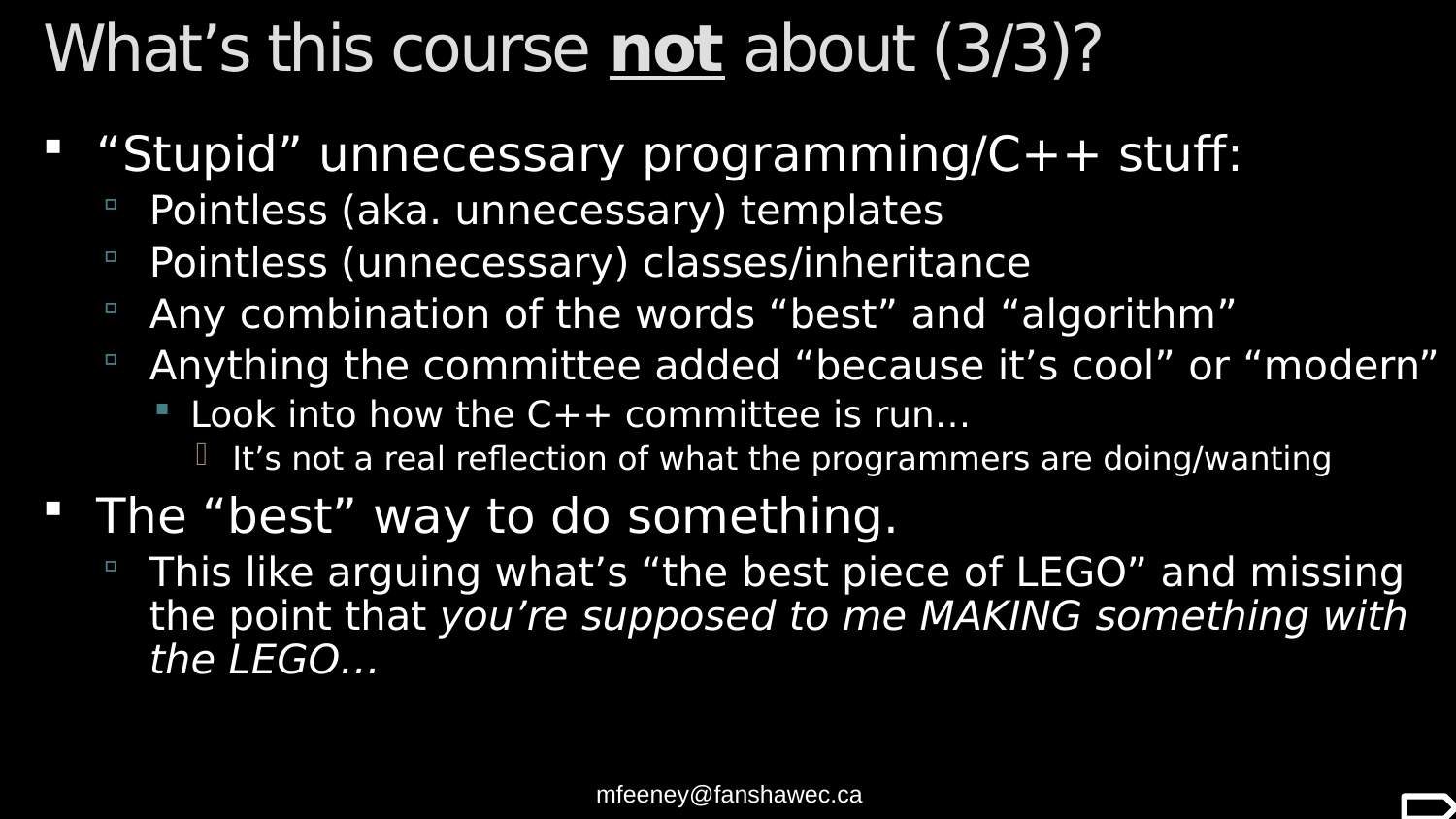

# What’s this course not about (3/3)?
“Stupid” unnecessary programming/C++ stuff:
Pointless (aka. unnecessary) templates
Pointless (unnecessary) classes/inheritance
Any combination of the words “best” and “algorithm”
Anything the committee added “because it’s cool” or “modern”
Look into how the C++ committee is run…
It’s not a real reflection of what the programmers are doing/wanting
The “best” way to do something.
This like arguing what’s “the best piece of LEGO” and missing the point that you’re supposed to me MAKING something with the LEGO…